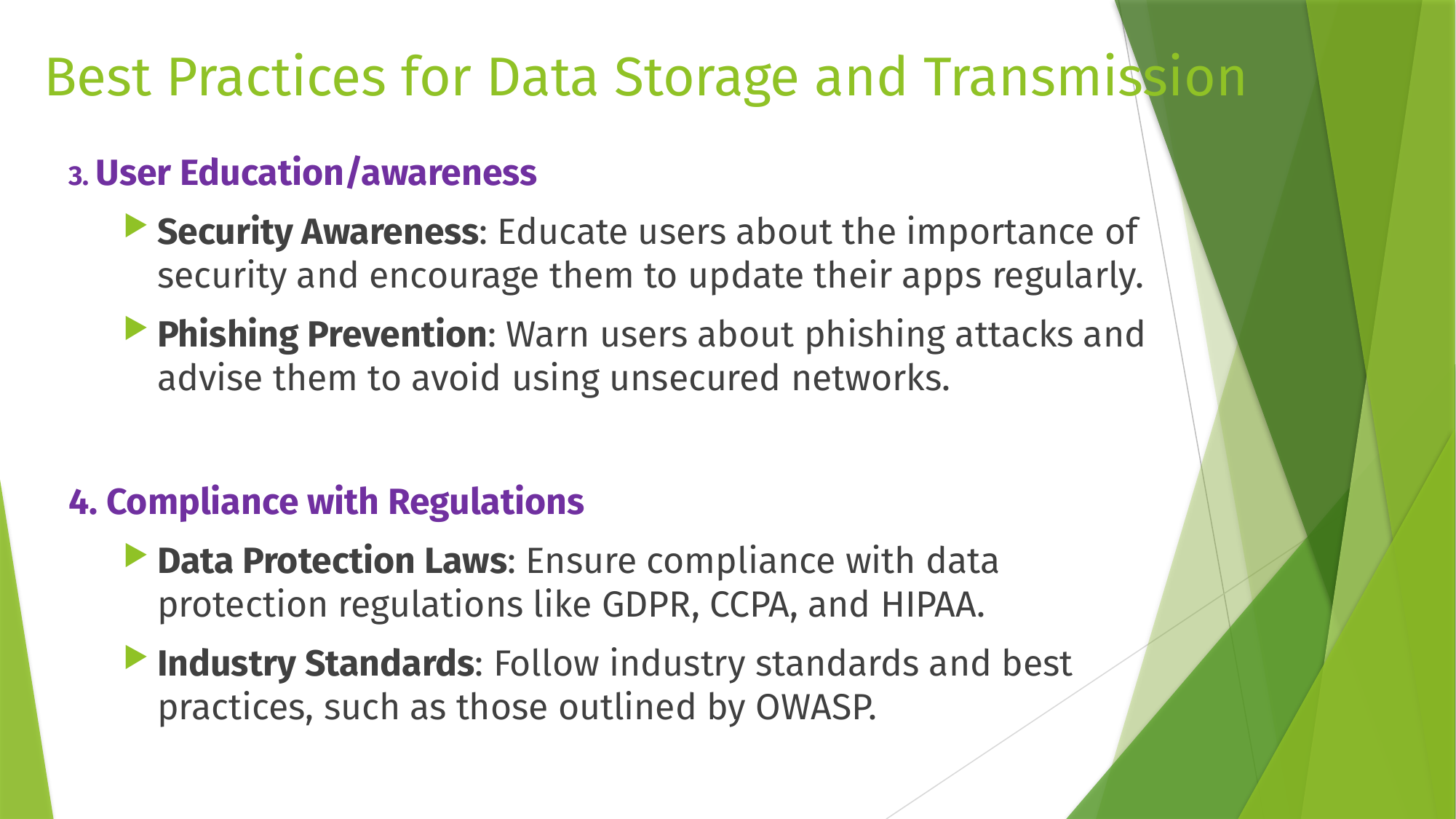

# Best Practices for Data Storage and Transmission
3. User Education/awareness
Security Awareness: Educate users about the importance of security and encourage them to update their apps regularly.
Phishing Prevention: Warn users about phishing attacks and advise them to avoid using unsecured networks.

4. Compliance with Regulations
Data Protection Laws: Ensure compliance with data protection regulations like GDPR, CCPA, and HIPAA.
Industry Standards: Follow industry standards and best practices, such as those outlined by OWASP.